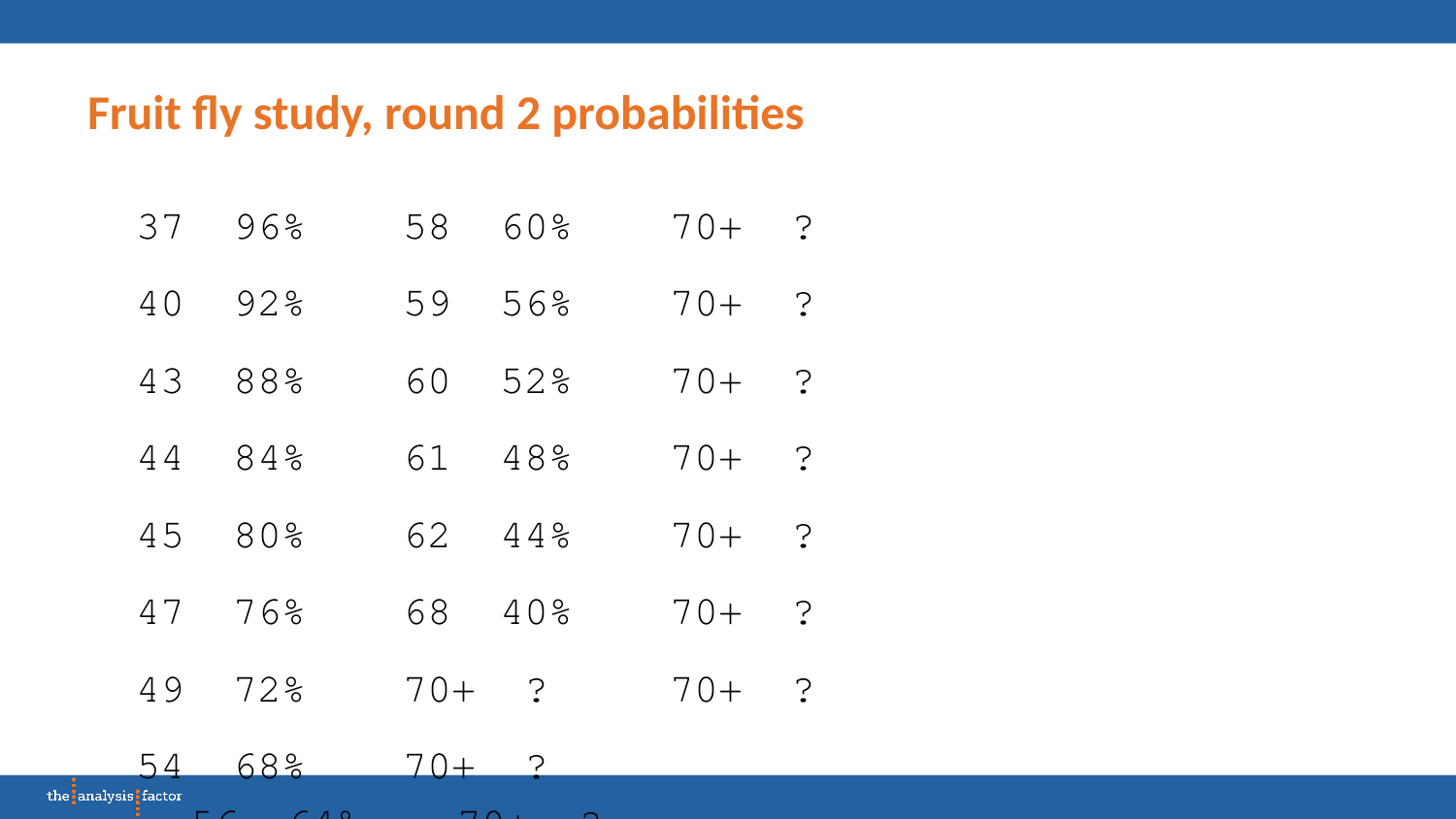

# Fruit fly study, round 2 probabilities
  37  96%    58  60%    70+  ?
  40  92%    59  56%    70+  ?
  43  88%    60  52%    70+  ?
  44  84%    61  48%    70+  ?
  45  80%    62  44%    70+  ?
  47  76%    68  40%    70+  ?
  49  72%    70+  ?     70+  ?
  54  68%    70+  ?
  56  64%    70+  ?